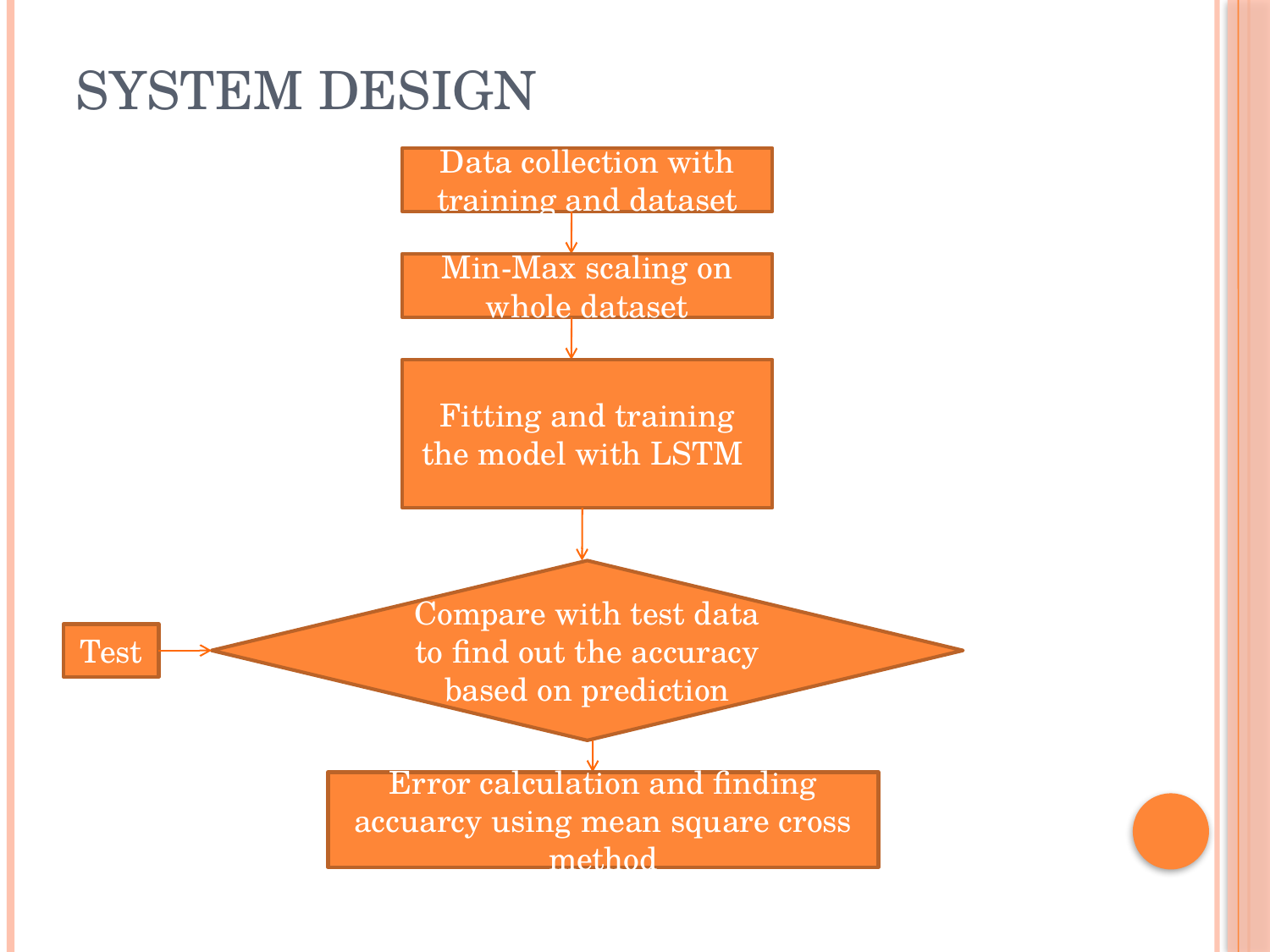

# SYSTEM DESIGN

Data collection with training and dataset
Min-Max scaling on whole dataset
Fitting and training the model with LSTM
Compare with test data to find out the accuracy based on prediction
Test
Error calculation and finding accuarcy using mean square cross method